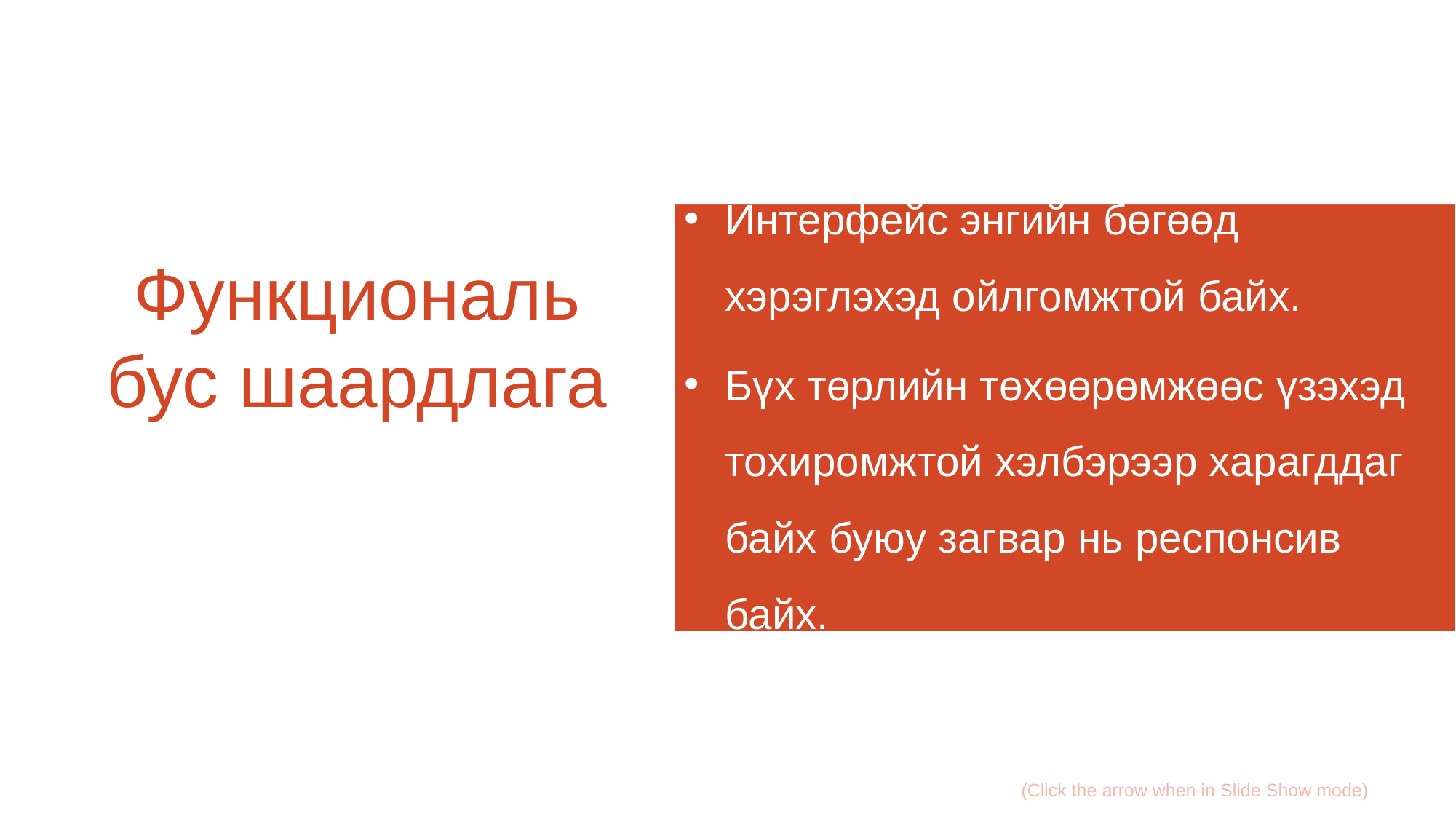

# Функциональ бус шаардлага
Интерфейс энгийн бөгөөд хэрэглэхэд ойлгомжтой байх.
Бүх төрлийн төхөөрөмжөөс үзэхэд тохиромжтой хэлбэрээр харагддаг байх буюу загвар нь респонсив байх.

(Click the arrow when in Slide Show mode)